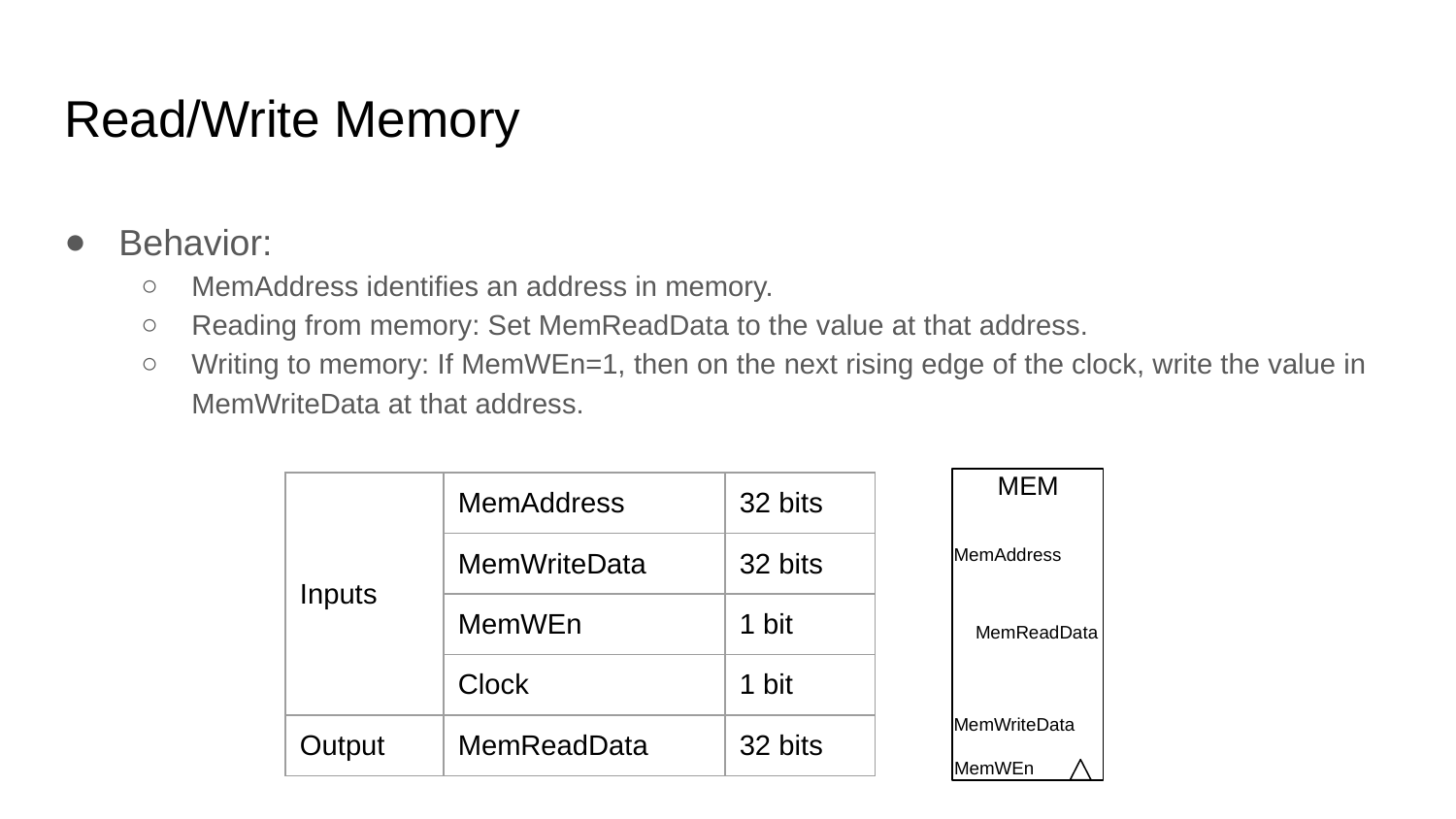

# Read/Write Memory
Behavior:
MemAddress identifies an address in memory.
Reading from memory: Set MemReadData to the value at that address.
Writing to memory: If MemWEn=1, then on the next rising edge of the clock, write the value in MemWriteData at that address.

MEM
MemAddress
MemReadData
MemWriteData
MemWEn

| Inputs | MemAddress | 32 bits |
| --- | --- | --- |
|  | MemWriteData | 32 bits |
|  | MemWEn | 1 bit |
|  | Clock | 1 bit |
| Output | MemReadData | 32 bits |